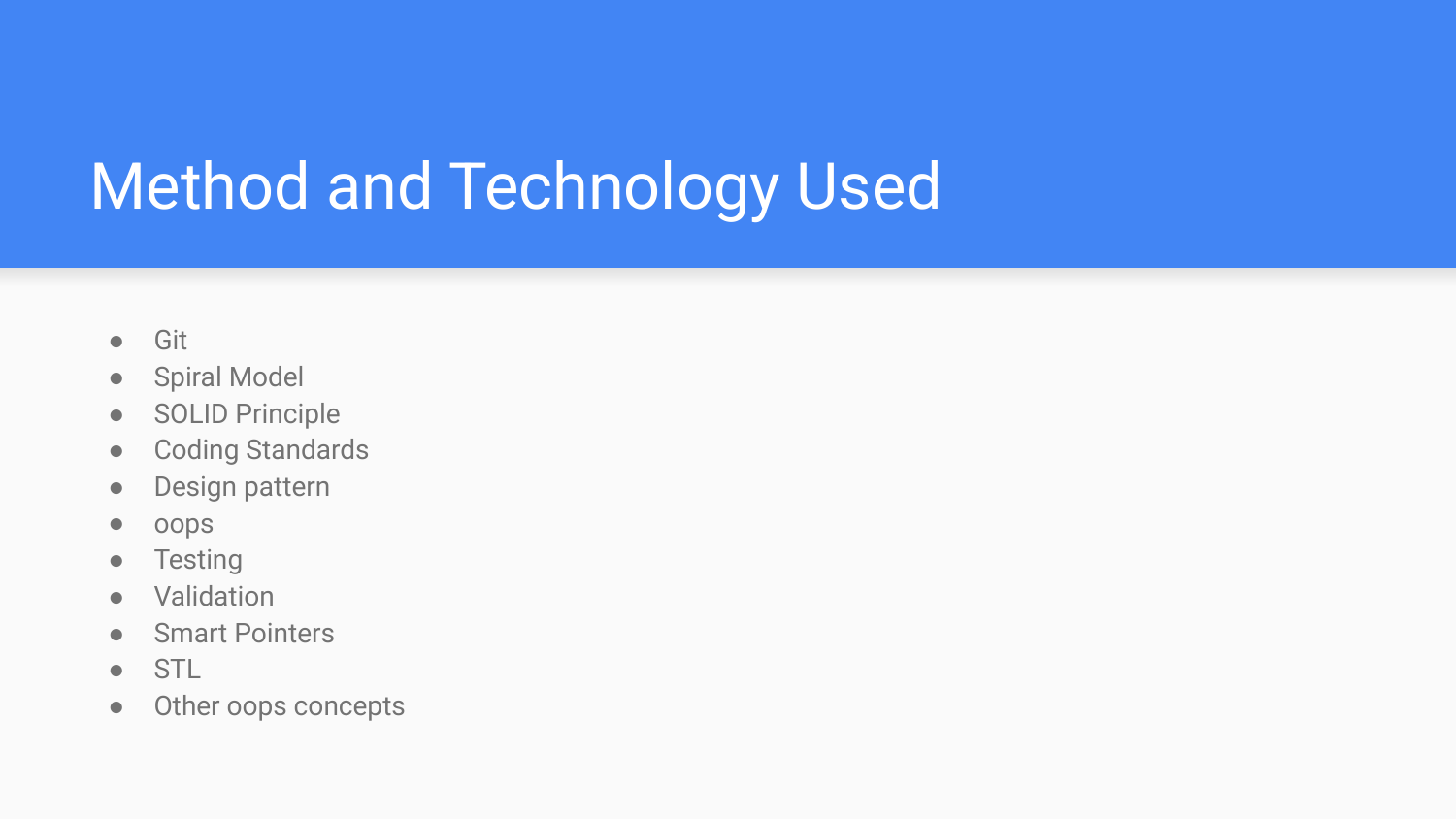

# Method and Technology Used
Git
Spiral Model
SOLID Principle
Coding Standards
Design pattern
oops
Testing
Validation
Smart Pointers
STL
Other oops concepts